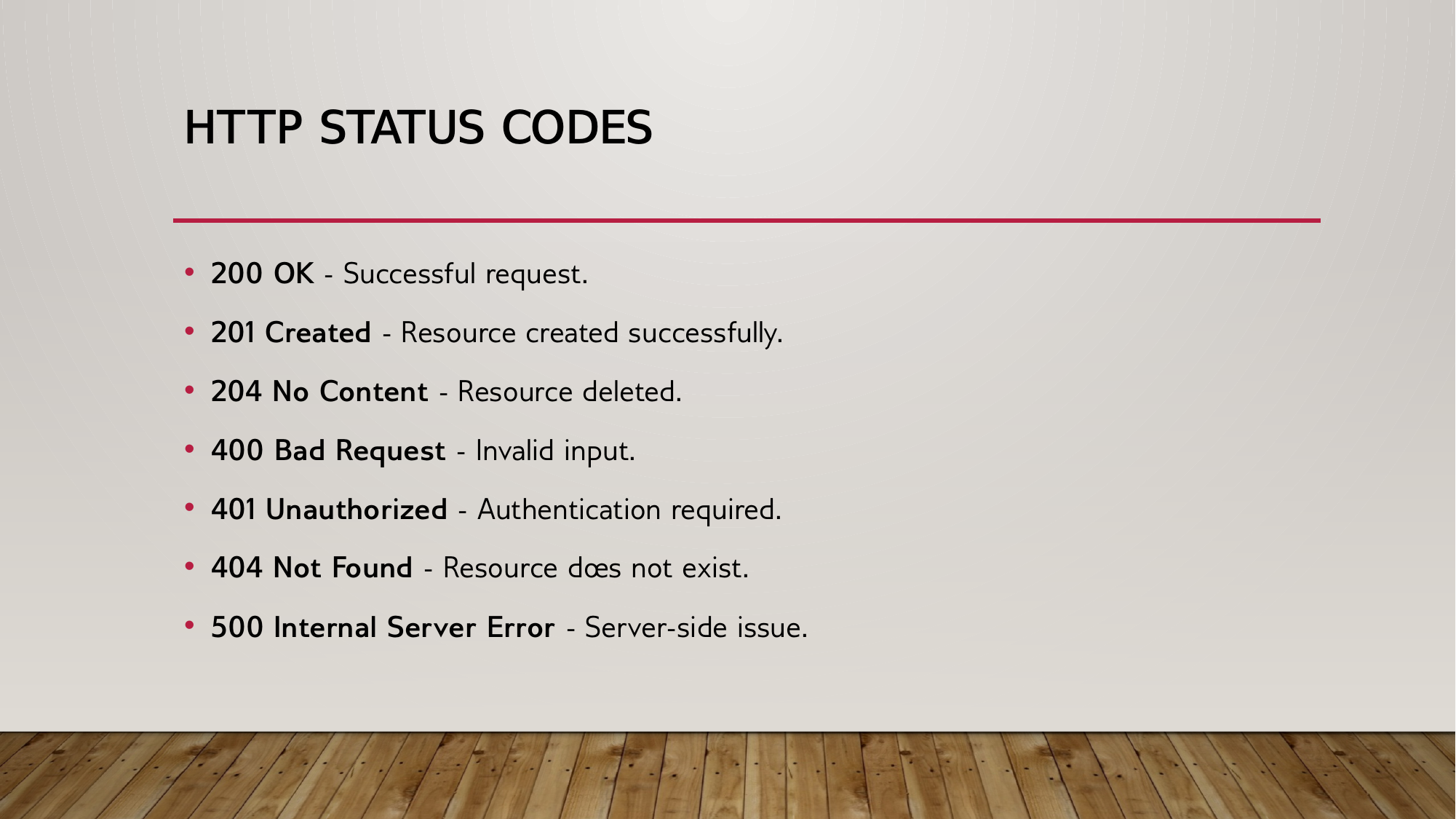

# HTTP Status Codes
200 OK - Successful request.
201 Created - Resource created successfully.
204 No Content - Resource deleted.
400 Bad Request - Invalid input.
401 Unauthorized - Authentication required.
404 Not Found - Resource does not exist.
500 Internal Server Error - Server-side issue.